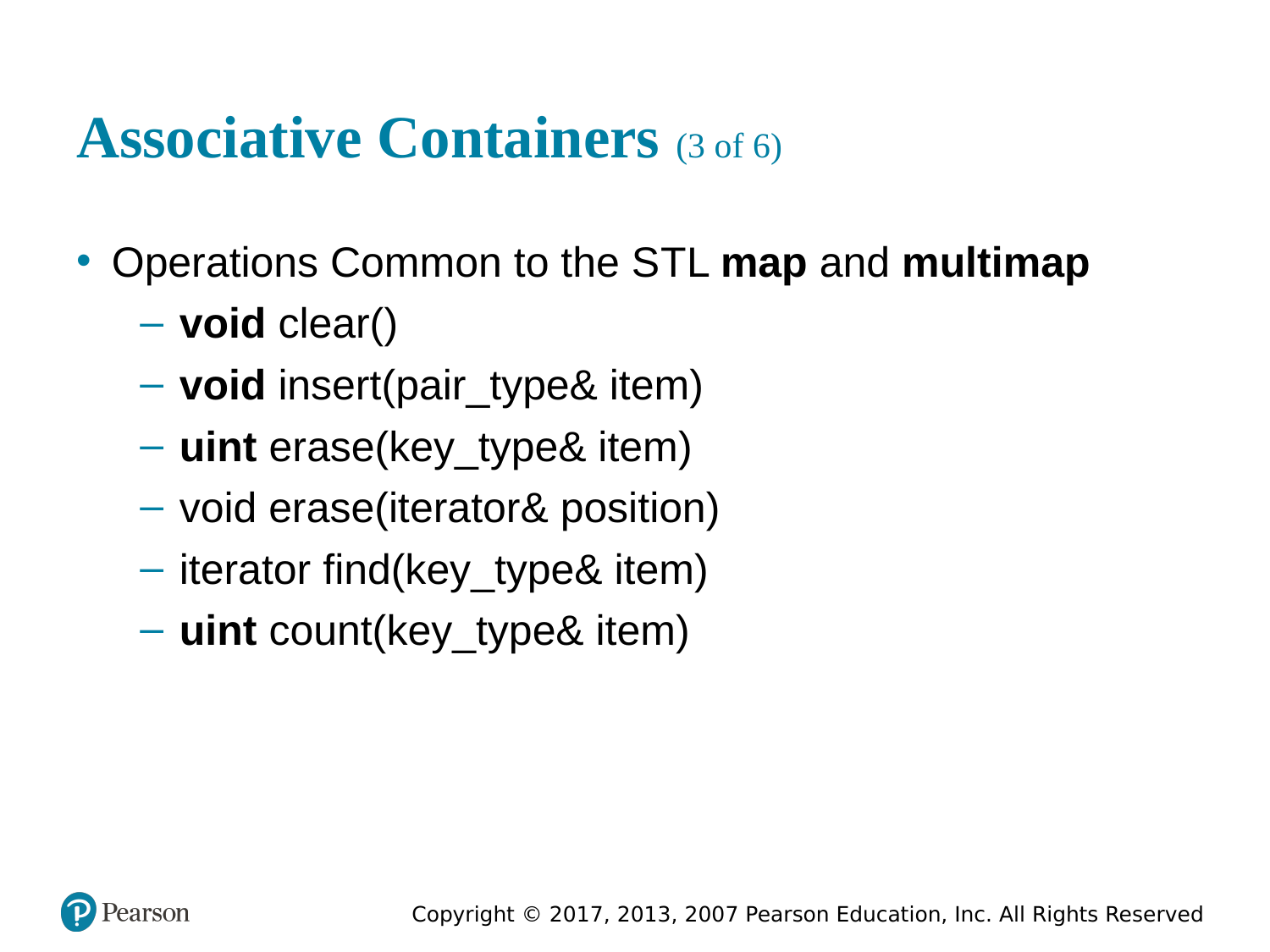

# Associative Containers (3 of 6)
Operations Common to the S T L map and multimap
void clear()
void insert(pair_type& item)
uint erase(key_type& item)
void erase(iterator& position)
iterator find(key_type& item)
uint count(key_type& item)